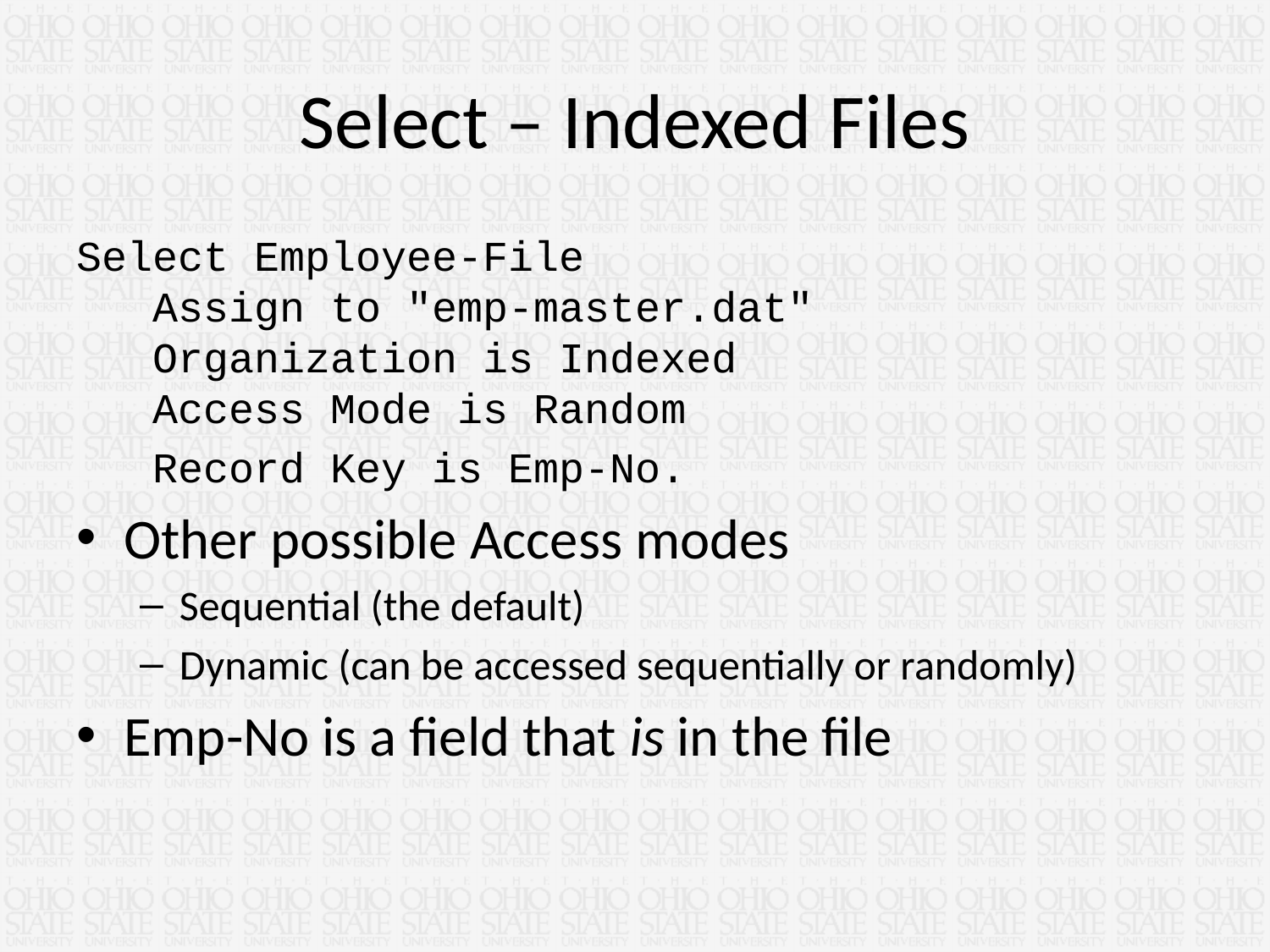

# Select – Indexed Files
Select Employee-File
   Assign to "emp-master.dat"
   Organization is Indexed
   Access Mode is Random
   Record Key is Emp-No.
Other possible Access modes
Sequential (the default)
Dynamic (can be accessed sequentially or randomly)
Emp-No is a field that is in the file